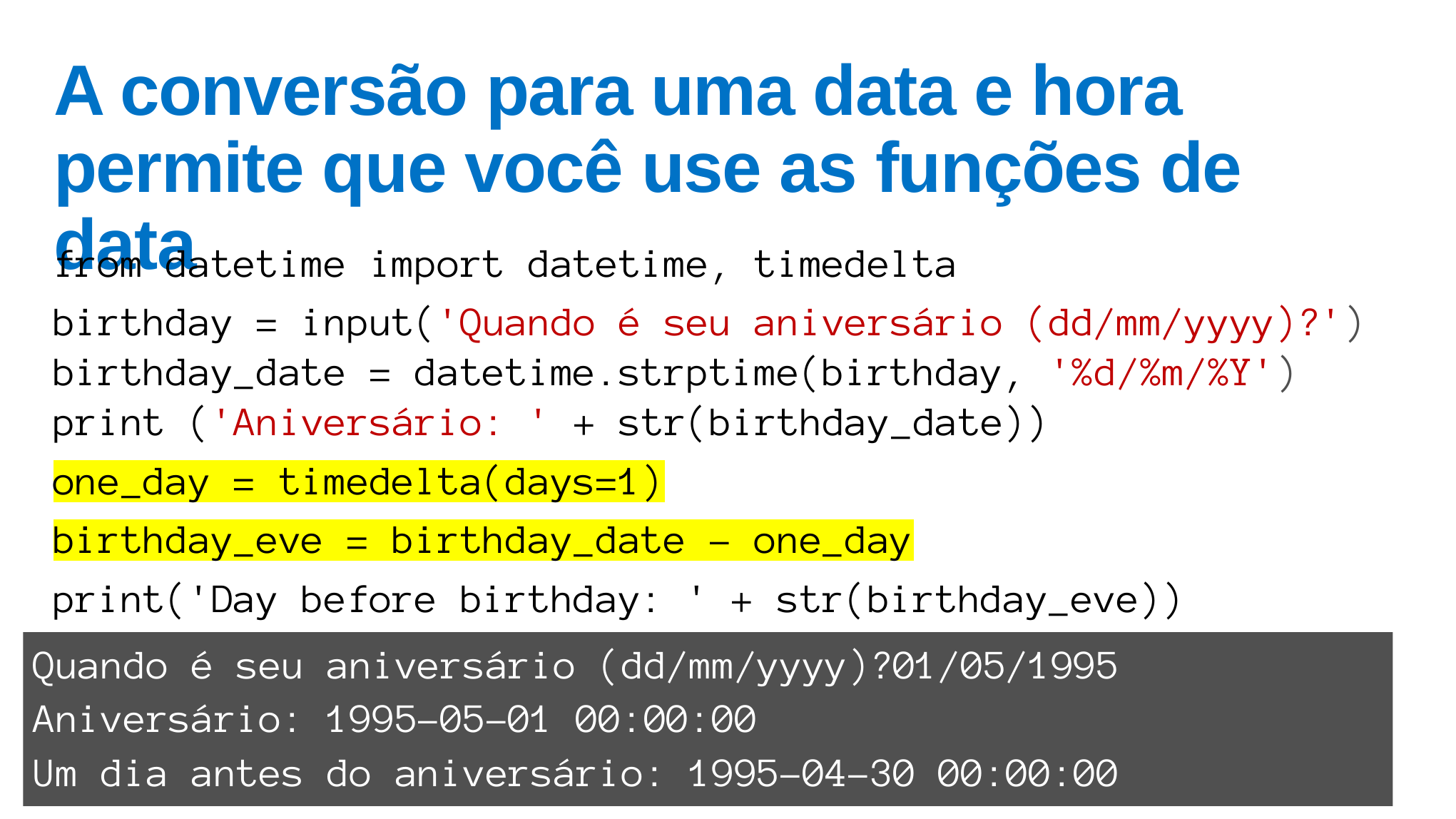

# A conversão para uma data e hora permite que você use as funções de data
from datetime import datetime, timedelta
birthday = input('Quando é seu aniversário (dd/mm/yyyy)?')
birthday_date = datetime.strptime(birthday, '%d/%m/%Y')
print ('Aniversário: ' + str(birthday_date))
one_day = timedelta(days=1)
birthday_eve = birthday_date - one_day
print('Day before birthday: ' + str(birthday_eve))

Quando é seu aniversário (dd/mm/yyyy)?01/05/1995
Aniversário: 1995-05-01 00:00:00
Um dia antes do aniversário: 1995-04-30 00:00:00